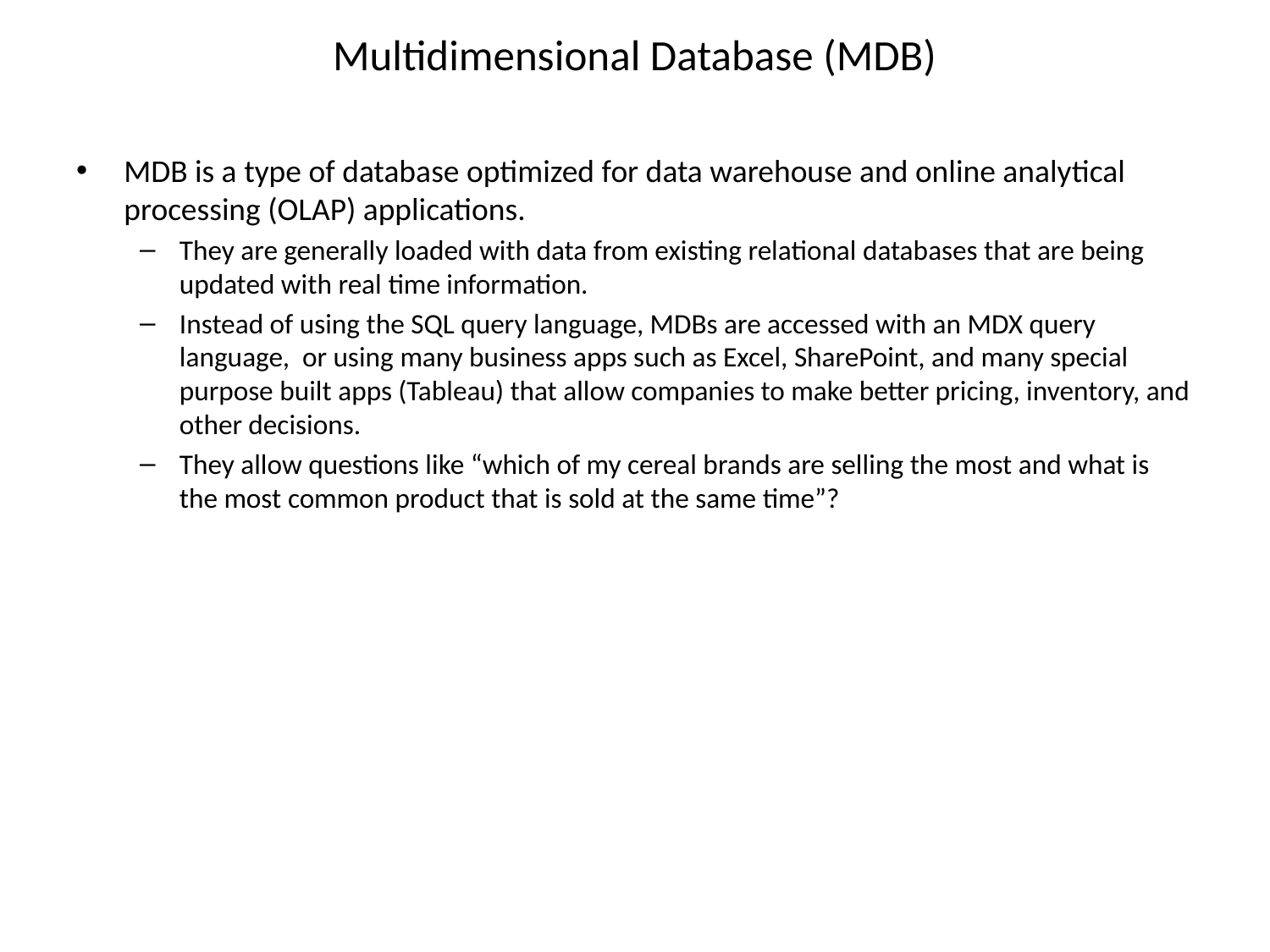

# Multidimensional Database (MDB)
MDB is a type of database optimized for data warehouse and online analytical processing (OLAP) applications.
They are generally loaded with data from existing relational databases that are being updated with real time information.
Instead of using the SQL query language, MDBs are accessed with an MDX query language,  or using many business apps such as Excel, SharePoint, and many special purpose built apps (Tableau) that allow companies to make better pricing, inventory, and other decisions.
They allow questions like “which of my cereal brands are selling the most and what is the most common product that is sold at the same time”?